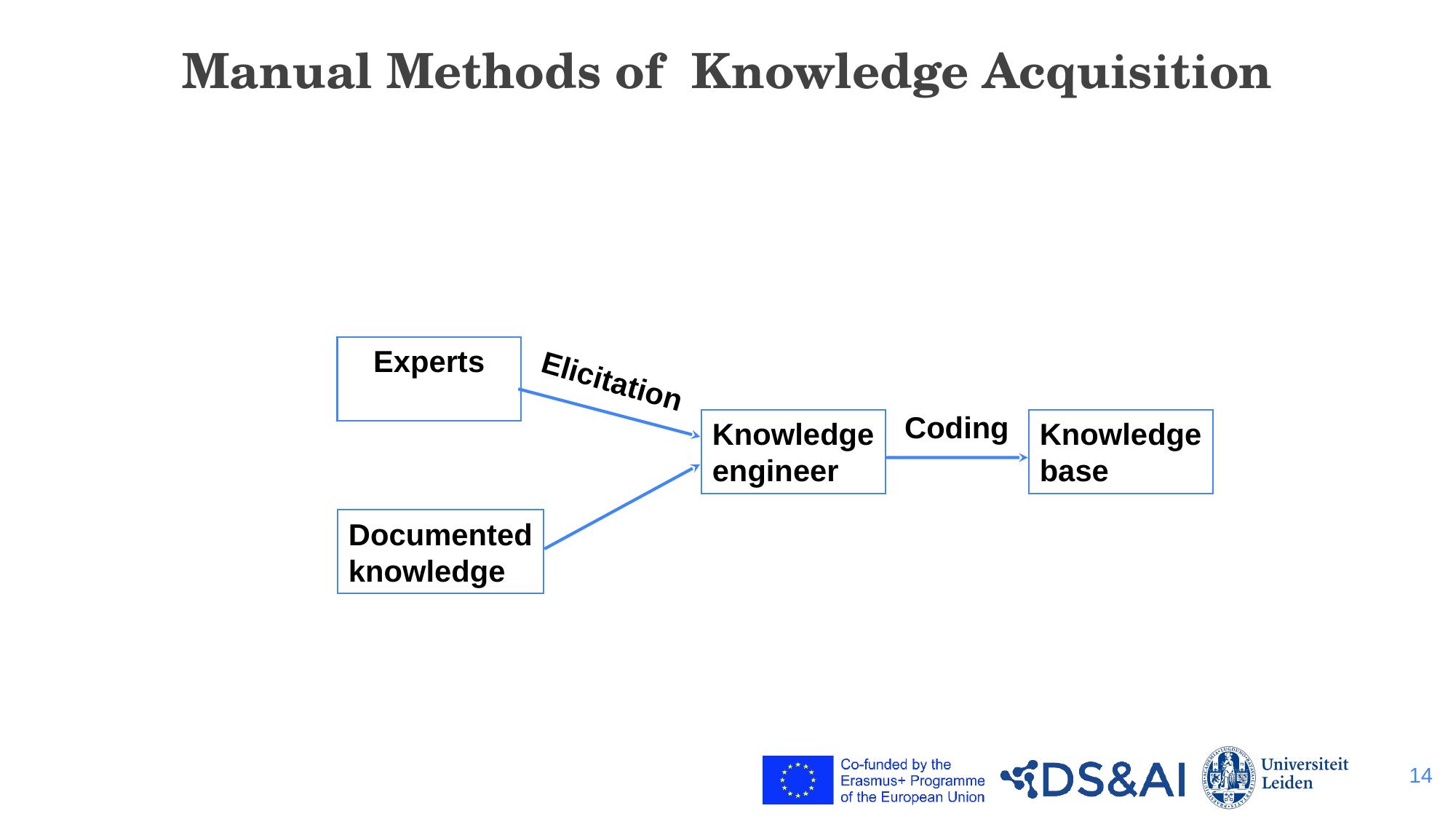

# Manual Methods of  Knowledge Acquisition
   Experts

Elicitation

Coding
Knowledge
engineer
Knowledge
base

Documented
knowledge
14